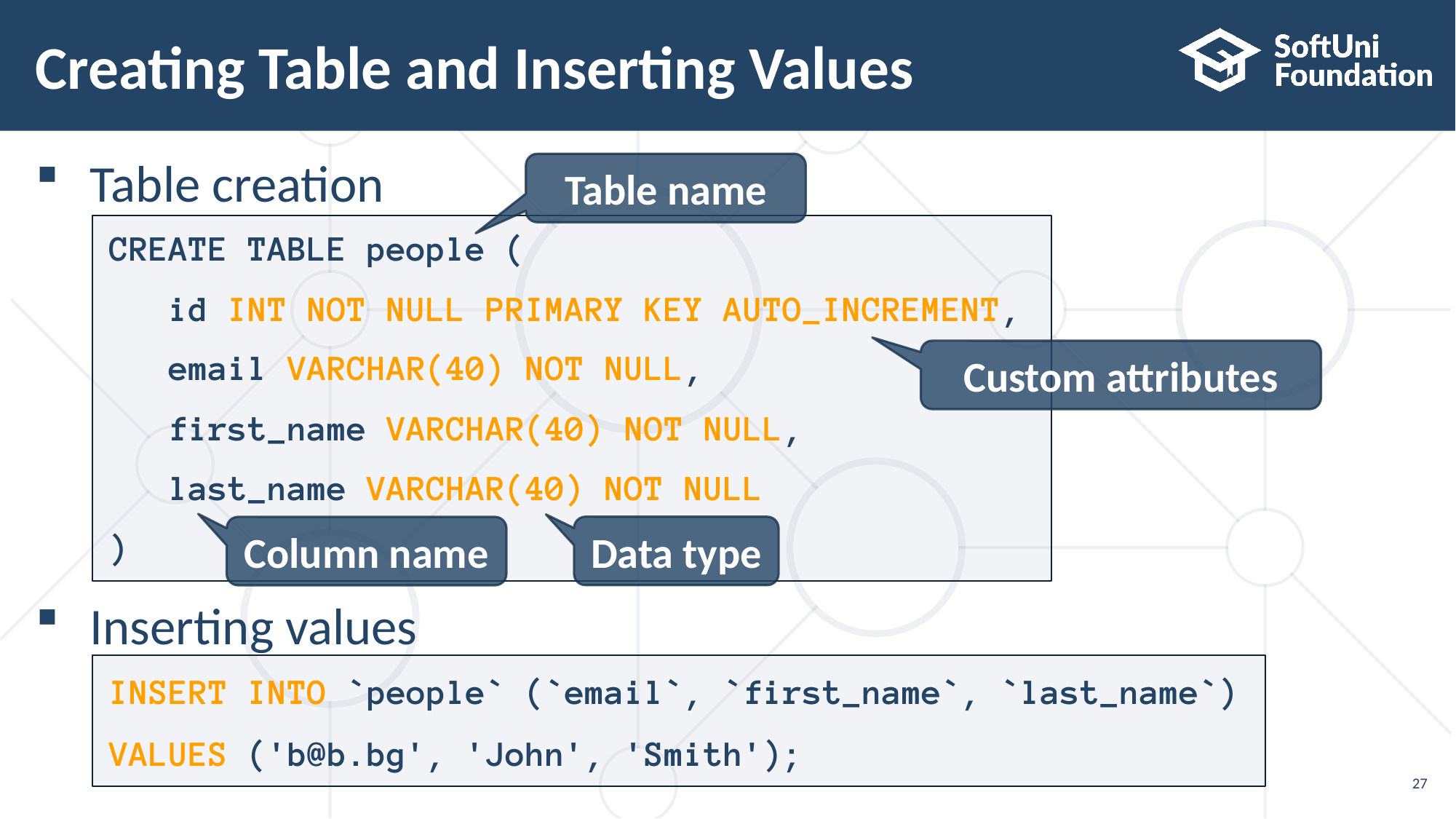

# Creating Table and Inserting Values
Table creation

Inserting values
Table name
CREATE TABLE people (
   id INT NOT NULL PRIMARY KEY AUTO_INCREMENT,
   email VARCHAR(40) NOT NULL,
   first_name VARCHAR(40) NOT NULL,
   last_name VARCHAR(40) NOT NULL
)
Custom attributes
Data type
Column name
INSERT INTO `people` (`email`, `first_name`, `last_name`)
VALUES ('b@b.bg', 'John', 'Smith');
27